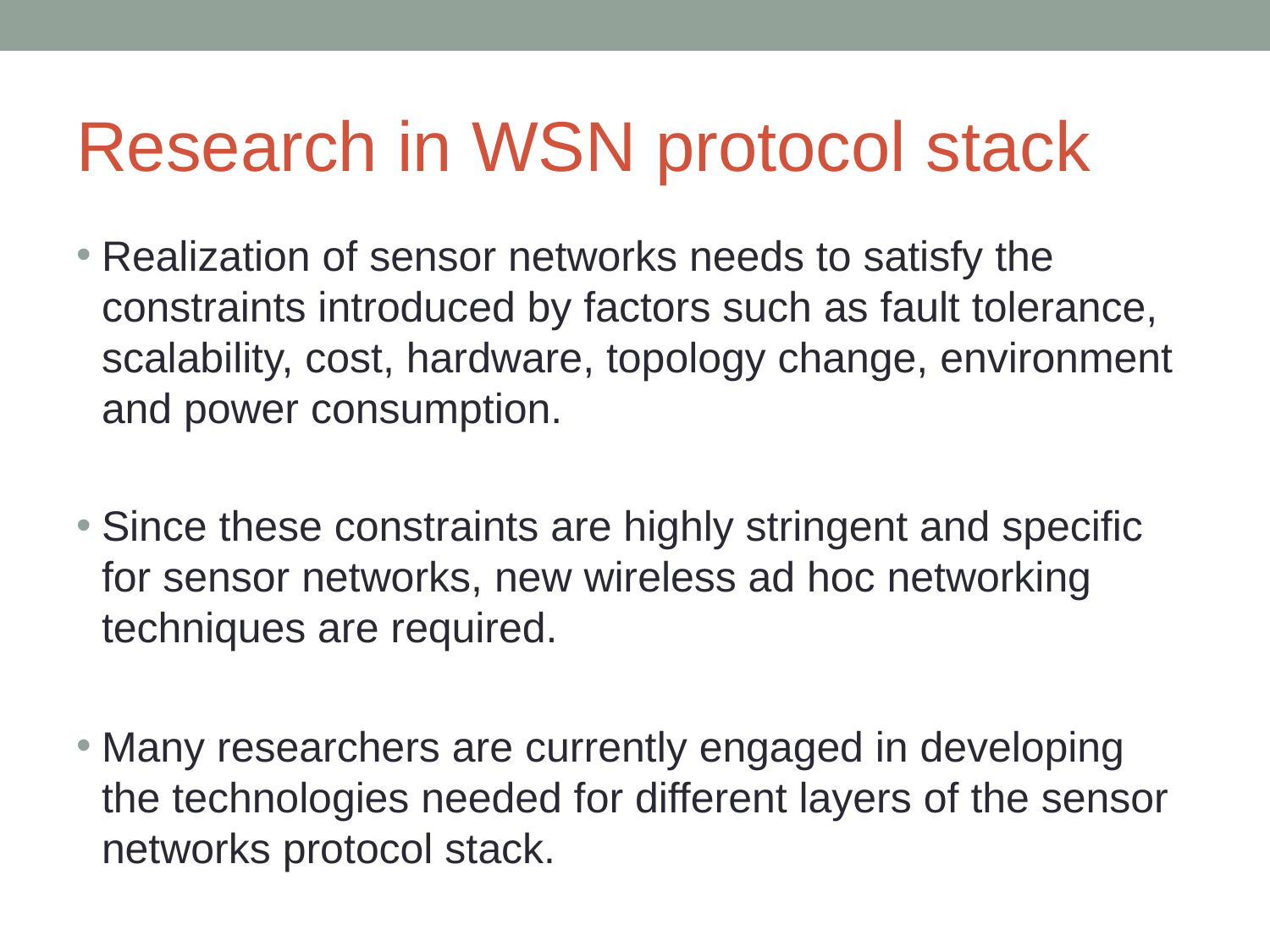

# Research in WSN protocol stack
Realization of sensor networks needs to satisfy the constraints introduced by factors such as fault tolerance, scalability, cost, hardware, topology change, environment and power consumption.

Since these constraints are highly stringent and specific for sensor networks, new wireless ad hoc networking techniques are required.

Many researchers are currently engaged in developing the technologies needed for different layers of the sensor networks protocol stack.